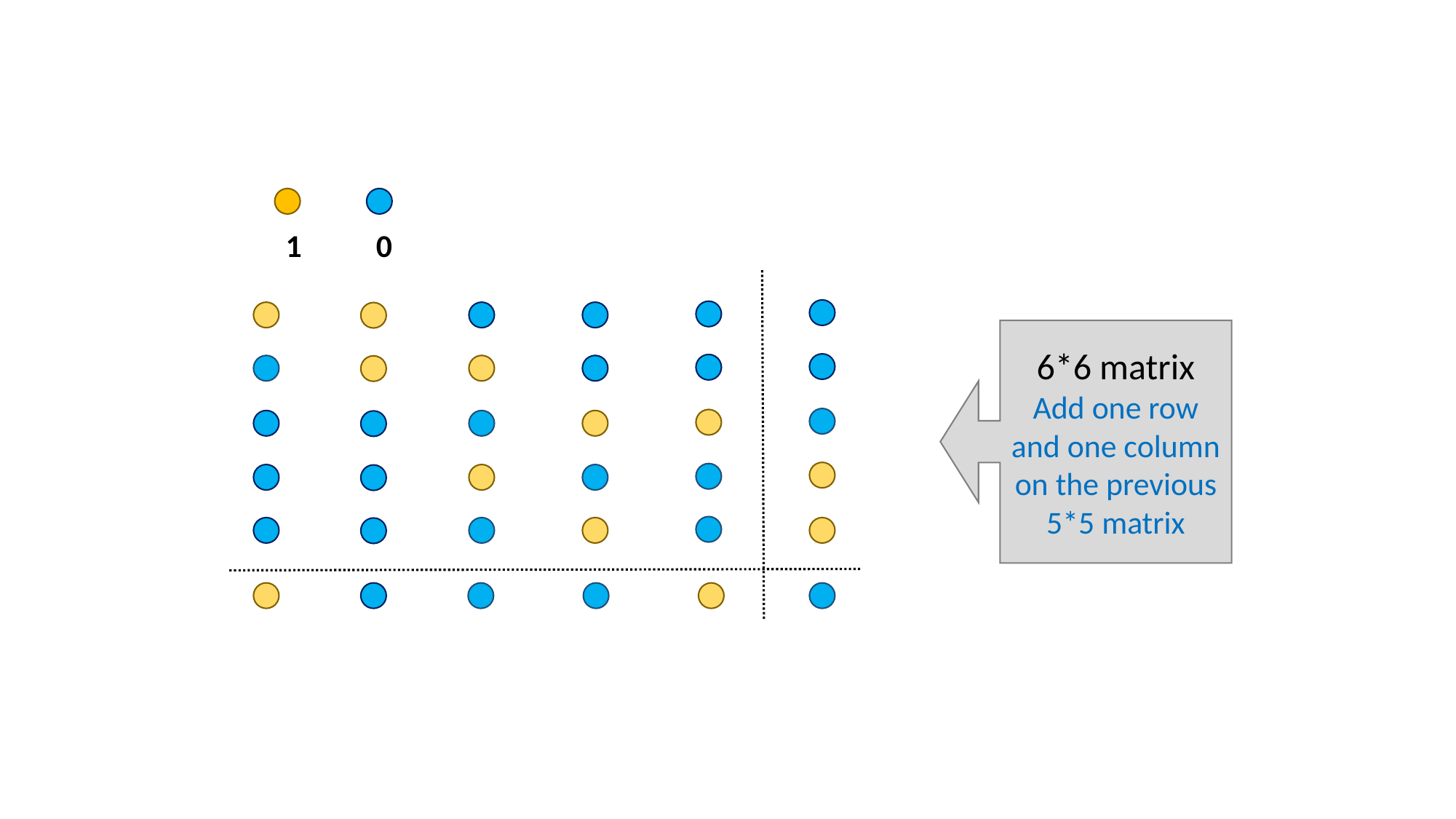

1
0

6*6 matrix
Add one row and one column on the previous 5*5 matrix